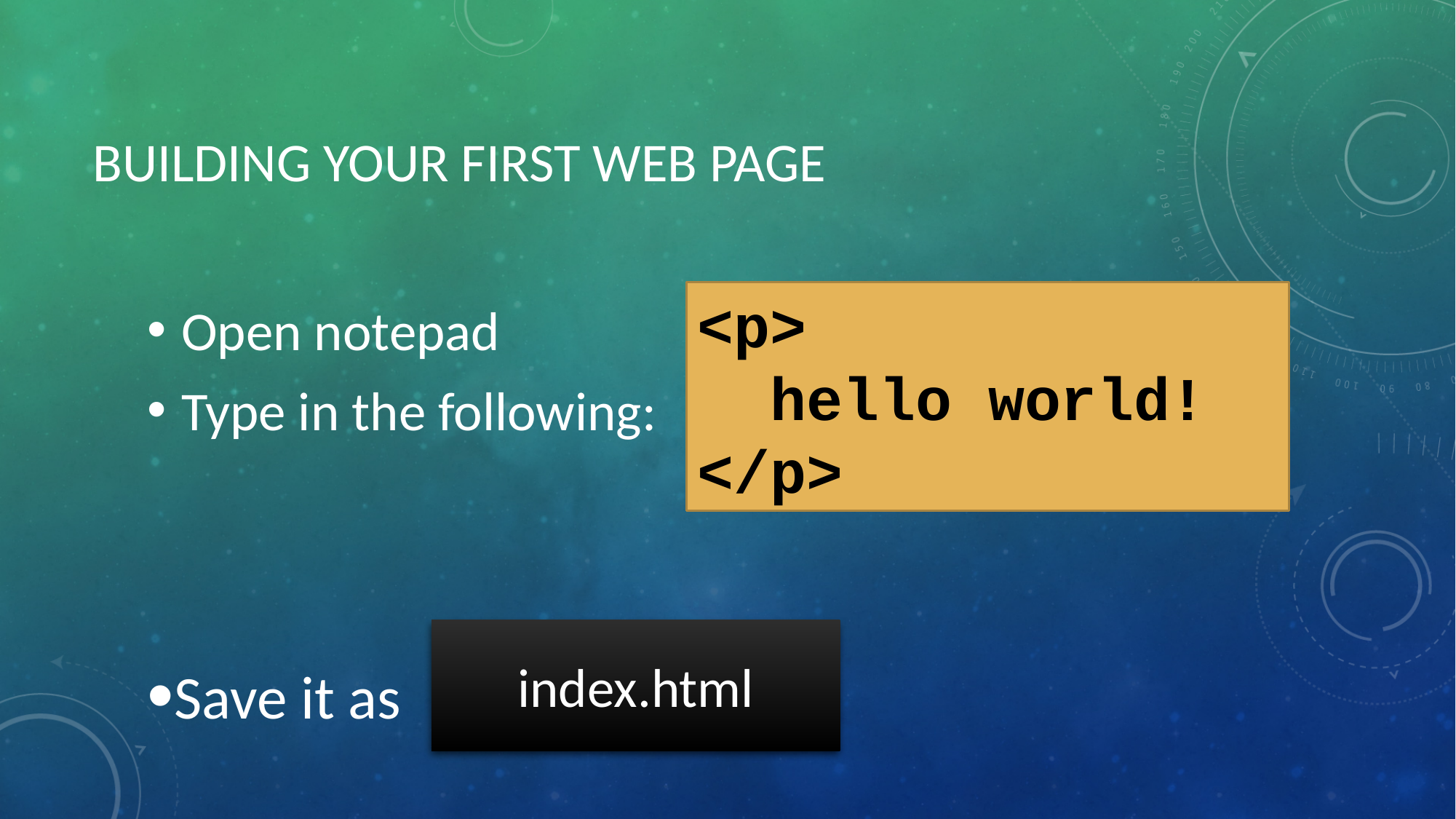

# Building your first web page
Open notepad
Type in the following:
<p>
  hello world!
</p>
index.html
Save it as